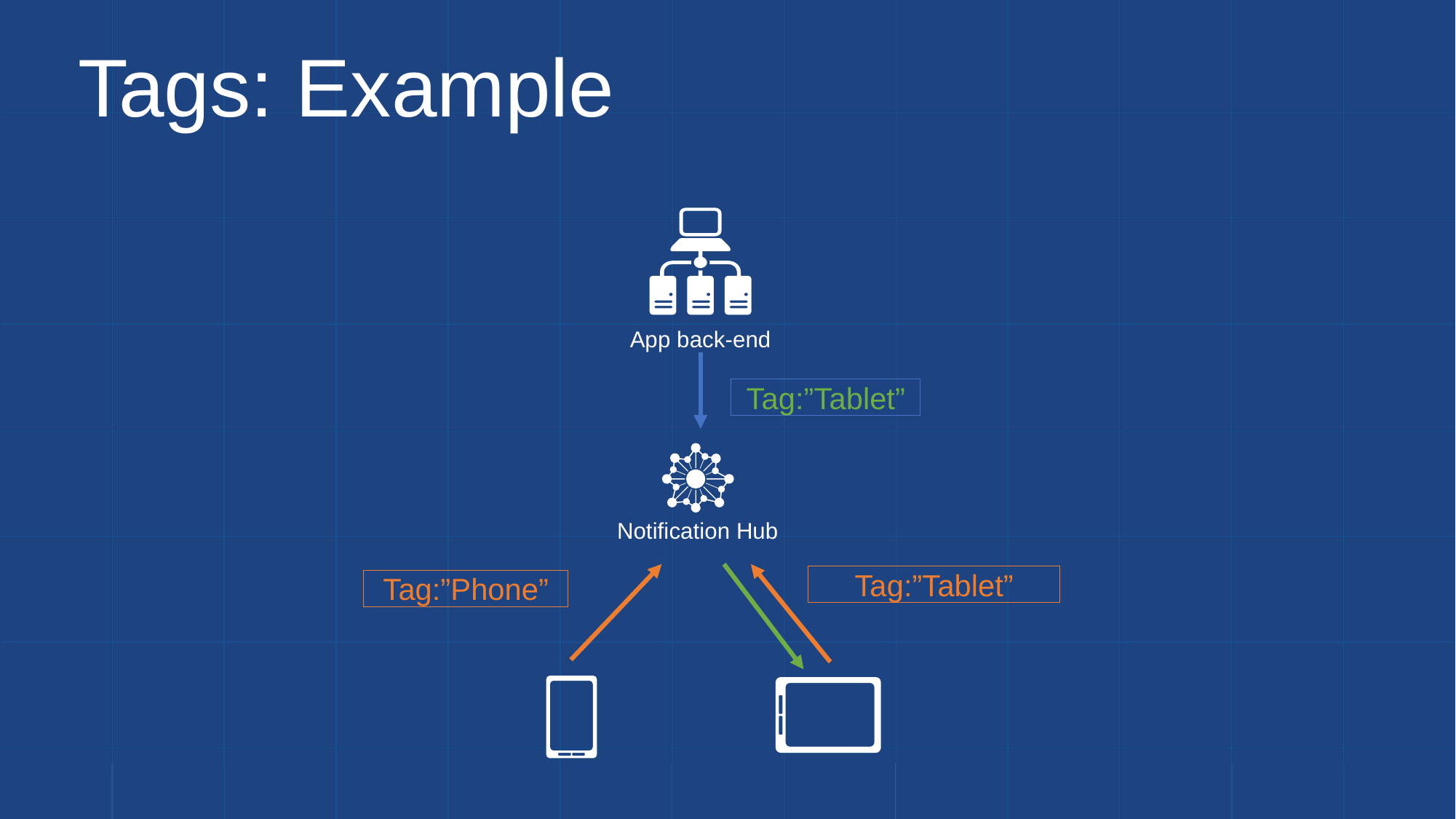

# Tags: Example

App back-end
Tag:”Tablet”

Notification Hub

Tag:”Tablet”
Tag:”Phone”